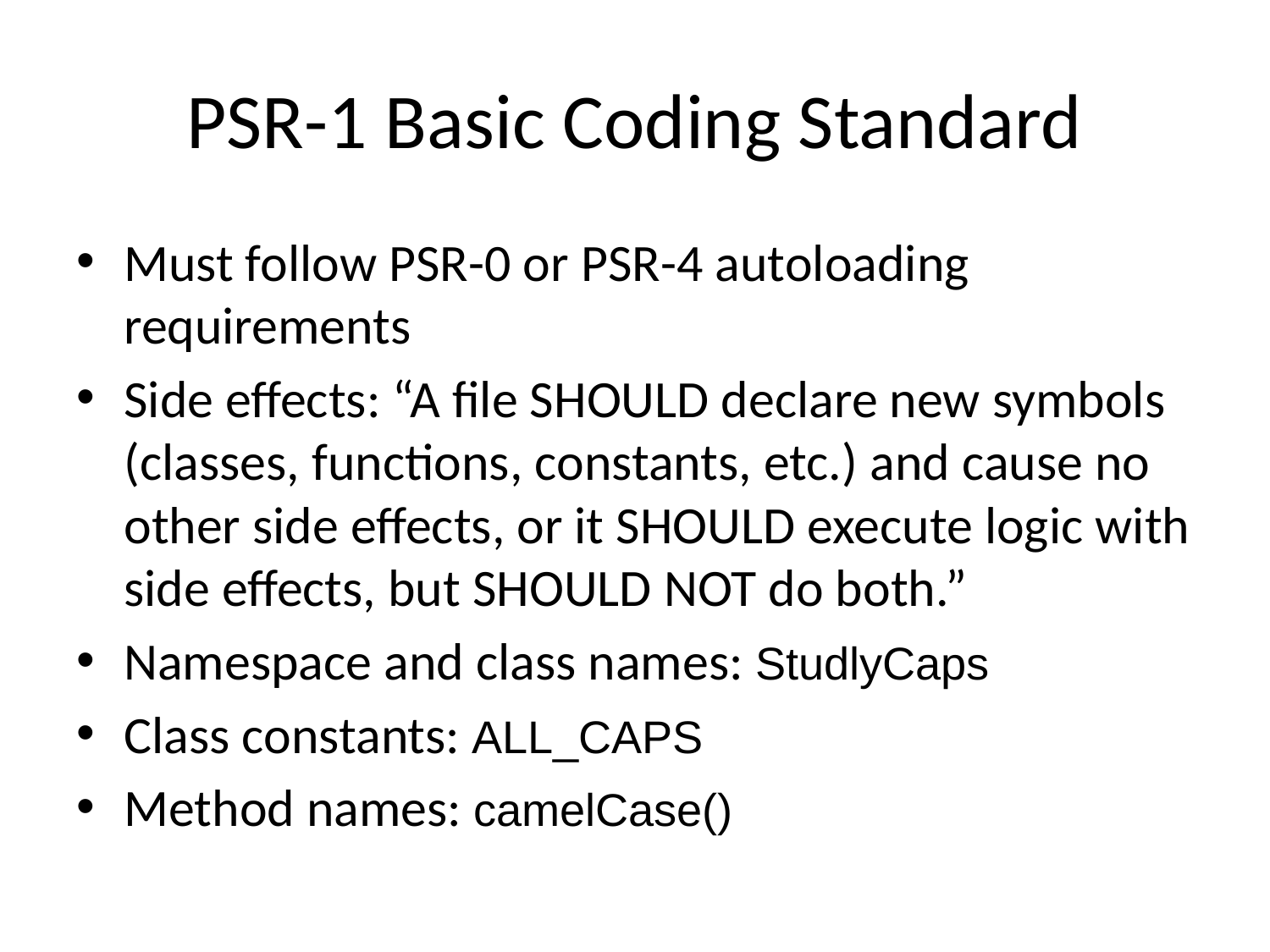

# PSR-1 Basic Coding Standard
Must follow PSR-0 or PSR-4 autoloading requirements
Side effects: “A file SHOULD declare new symbols (classes, functions, constants, etc.) and cause no other side effects, or it SHOULD execute logic with side effects, but SHOULD NOT do both.”
Namespace and class names: StudlyCaps
Class constants: ALL_CAPS
Method names: camelCase()